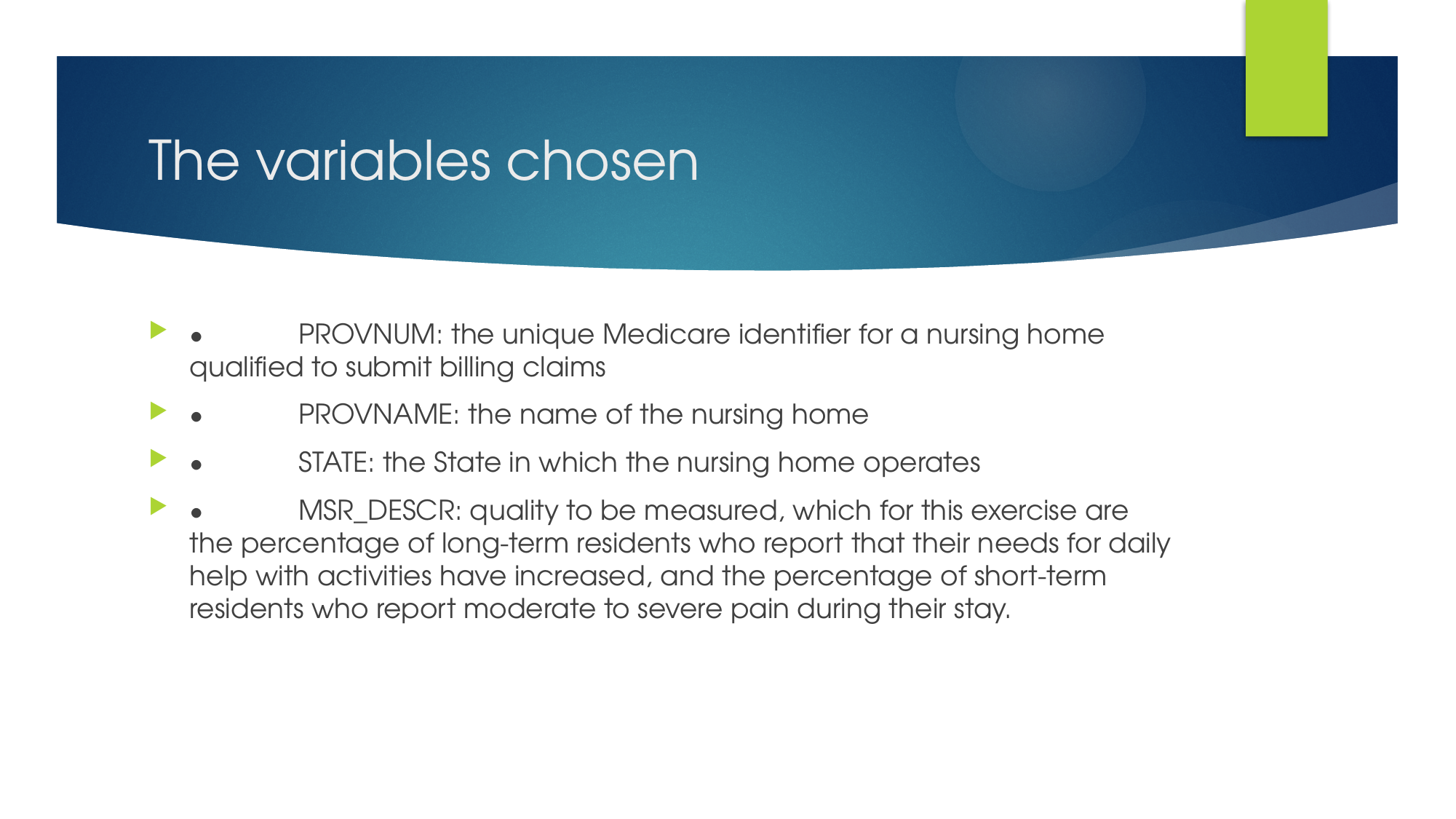

# The variables chosen
•	PROVNUM: the unique Medicare identifier for a nursing home qualified to submit billing claims
•	PROVNAME: the name of the nursing home
•	STATE: the State in which the nursing home operates
•	MSR_DESCR: quality to be measured, which for this exercise are the percentage of long-term residents who report that their needs for daily help with activities have increased, and the percentage of short-term residents who report moderate to severe pain during their stay.